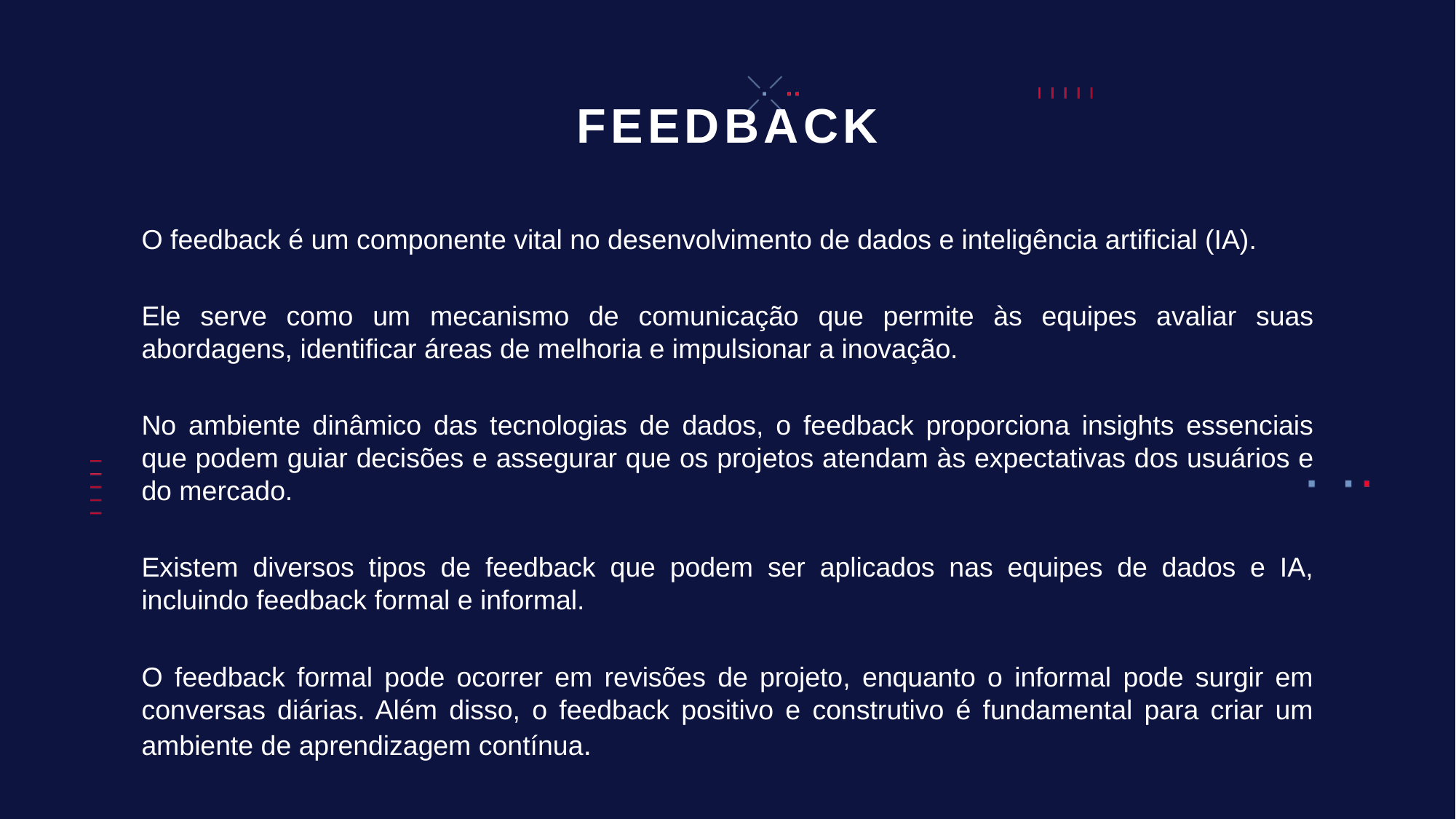

# FEEDBACK
O feedback é um componente vital no desenvolvimento de dados e inteligência artificial (IA).

Ele serve como um mecanismo de comunicação que permite às equipes avaliar suas abordagens, identificar áreas de melhoria e impulsionar a inovação.

No ambiente dinâmico das tecnologias de dados, o feedback proporciona insights essenciais que podem guiar decisões e assegurar que os projetos atendam às expectativas dos usuários e do mercado.

Existem diversos tipos de feedback que podem ser aplicados nas equipes de dados e IA, incluindo feedback formal e informal.

O feedback formal pode ocorrer em revisões de projeto, enquanto o informal pode surgir em conversas diárias. Além disso, o feedback positivo e construtivo é fundamental para criar um ambiente de aprendizagem contínua.